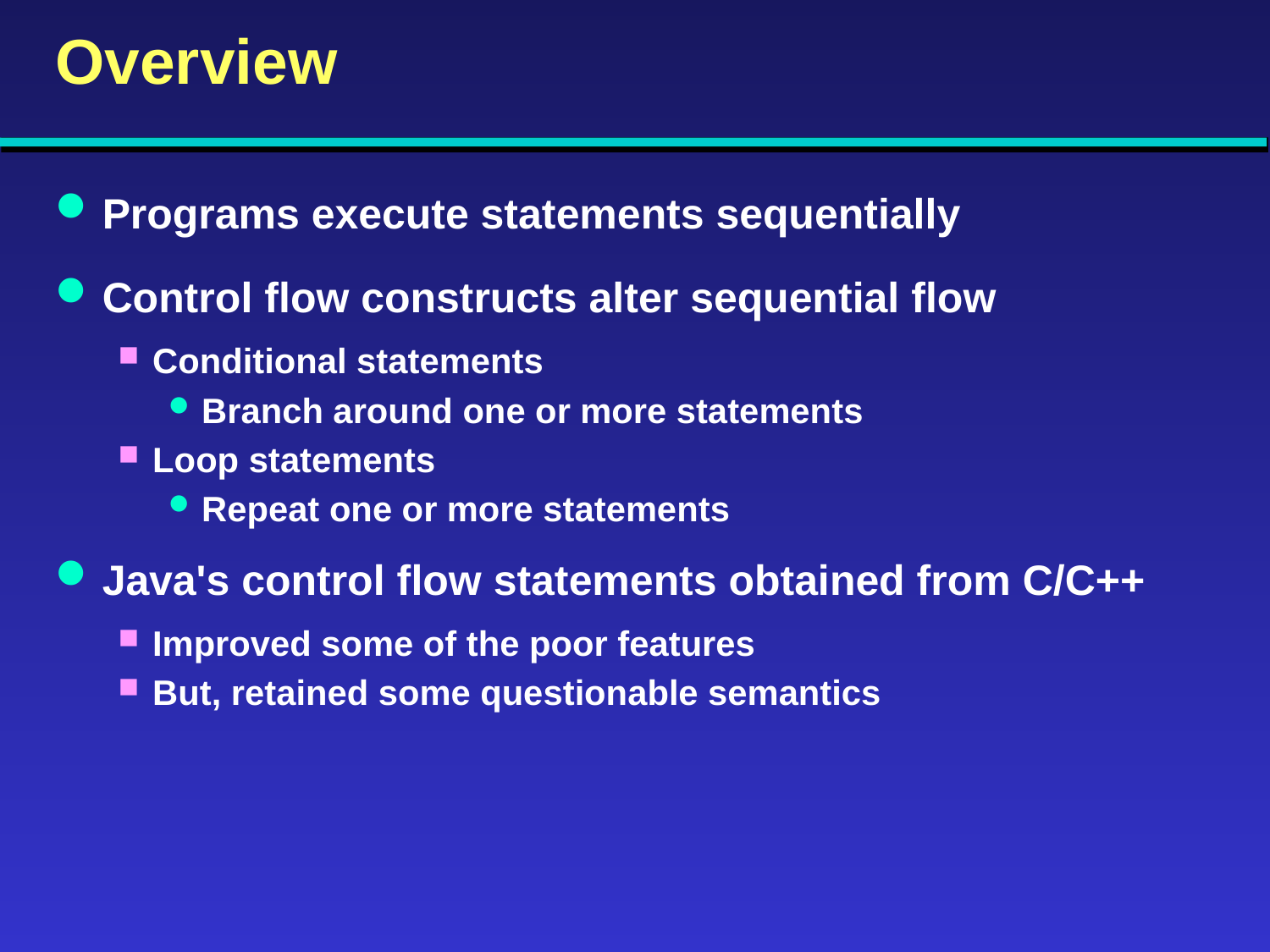

# Overview
Programs execute statements sequentially
Control flow constructs alter sequential flow
Conditional statements
Branch around one or more statements
Loop statements
Repeat one or more statements
Java's control flow statements obtained from C/C++
Improved some of the poor features
But, retained some questionable semantics